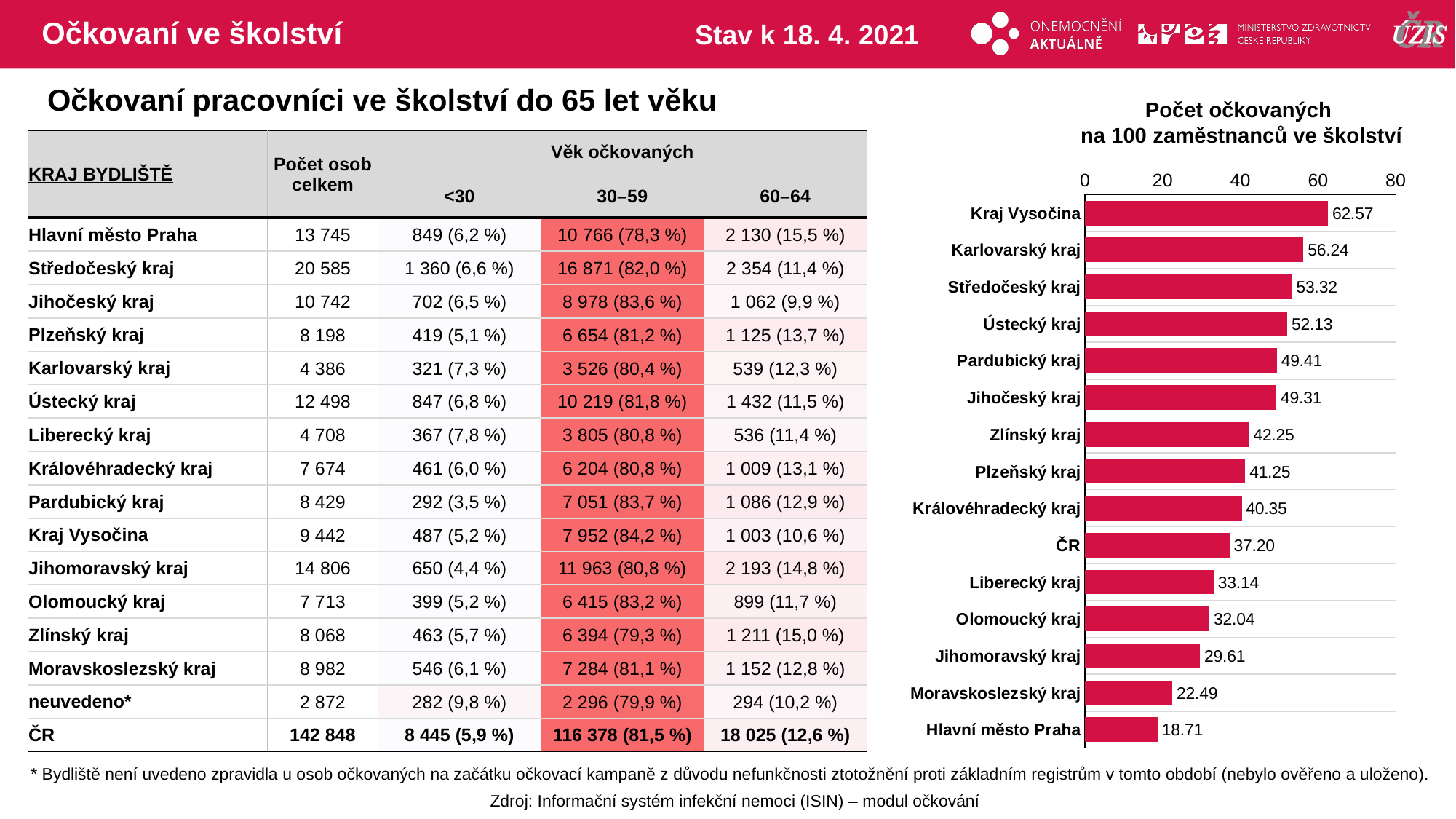

# Očkovaní ve školství
Stav k 18. 4. 2021
Očkovaní pracovníci ve školství do 65 let věku
Počet očkovaných
na 100 zaměstnanců ve školství
| KRAJ BYDLIŠTĚ | Počet osob celkem | Věk očkovaných |  |  |
| --- | --- | --- | --- | --- |
|  |  | <30 | 30–59 | 60–64 |
| Hlavní město Praha | 13 745 | 849 (6,2 %) | 10 766 (78,3 %) | 2 130 (15,5 %) |
| Středočeský kraj | 20 585 | 1 360 (6,6 %) | 16 871 (82,0 %) | 2 354 (11,4 %) |
| Jihočeský kraj | 10 742 | 702 (6,5 %) | 8 978 (83,6 %) | 1 062 (9,9 %) |
| Plzeňský kraj | 8 198 | 419 (5,1 %) | 6 654 (81,2 %) | 1 125 (13,7 %) |
| Karlovarský kraj | 4 386 | 321 (7,3 %) | 3 526 (80,4 %) | 539 (12,3 %) |
| Ústecký kraj | 12 498 | 847 (6,8 %) | 10 219 (81,8 %) | 1 432 (11,5 %) |
| Liberecký kraj | 4 708 | 367 (7,8 %) | 3 805 (80,8 %) | 536 (11,4 %) |
| Královéhradecký kraj | 7 674 | 461 (6,0 %) | 6 204 (80,8 %) | 1 009 (13,1 %) |
| Pardubický kraj | 8 429 | 292 (3,5 %) | 7 051 (83,7 %) | 1 086 (12,9 %) |
| Kraj Vysočina | 9 442 | 487 (5,2 %) | 7 952 (84,2 %) | 1 003 (10,6 %) |
| Jihomoravský kraj | 14 806 | 650 (4,4 %) | 11 963 (80,8 %) | 2 193 (14,8 %) |
| Olomoucký kraj | 7 713 | 399 (5,2 %) | 6 415 (83,2 %) | 899 (11,7 %) |
| Zlínský kraj | 8 068 | 463 (5,7 %) | 6 394 (79,3 %) | 1 211 (15,0 %) |
| Moravskoslezský kraj | 8 982 | 546 (6,1 %) | 7 284 (81,1 %) | 1 152 (12,8 %) |
| neuvedeno\* | 2 872 | 282 (9,8 %) | 2 296 (79,9 %) | 294 (10,2 %) |
| ČR | 142 848 | 8 445 (5,9 %) | 116 378 (81,5 %) | 18 025 (12,6 %) |

### Chart

| Category | na 100 osob |
|---|---|
| Kraj Vysočina | 62.5720839 |
| Karlovarský kraj | 56.241269 |
| Středočeský kraj | 53.3195451 |
| Ústecký kraj | 52.1263492 |
| Pardubický kraj | 49.4072087 |
| Jihočeský kraj | 49.3129404 |
| Zlínský kraj | 42.2484345 |
| Plzeňský kraj | 41.2497947 |
| Královéhradecký kraj | 40.3497082 |
| ČR | 37.2014777 |
| Liberecký kraj | 33.1434659 |
| Olomoucký kraj | 32.0401782 |
| Jihomoravský kraj | 29.6141778 |
| Moravskoslezský kraj | 22.4909178 |
| Hlavní město Praha | 18.7083121 |
|  |  |  |
| --- | --- | --- |
|  |  |  |
|  |  |  |
|  |  |  |
|  |  |  |
|  |  |  |
|  |  |  |
|  |  |  |
|  |  |  |
|  |  |  |
|  |  |  |
|  |  |  |
|  |  |  |
|  |  |  |
|  |  |  |
|  |  |  |
* Bydliště není uvedeno zpravidla u osob očkovaných na začátku očkovací kampaně z důvodu nefunkčnosti ztotožnění proti základním registrům v tomto období (nebylo ověřeno a uloženo).
Zdroj: Informační systém infekční nemoci (ISIN) – modul očkování